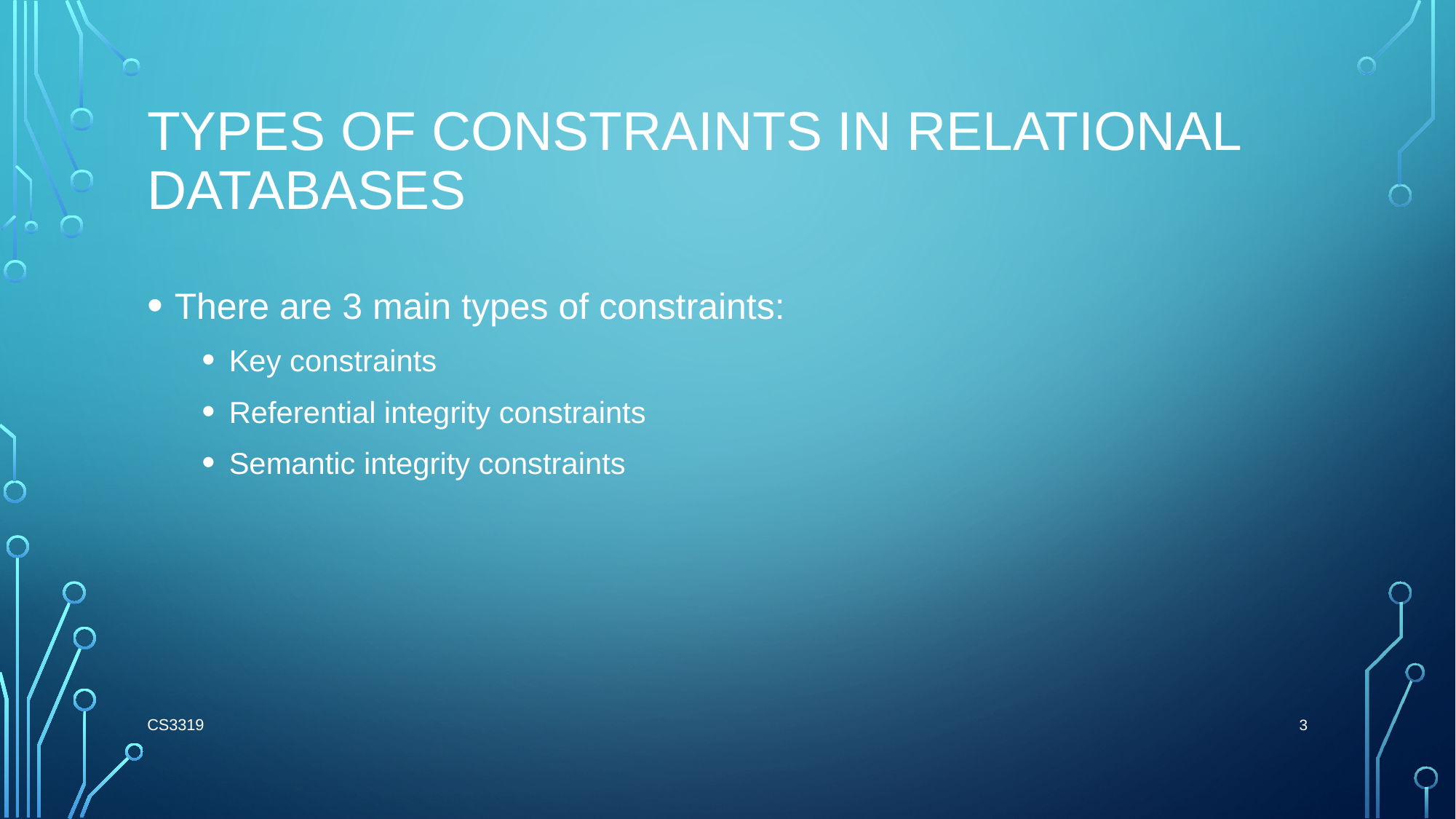

# Types of Constraints in relational Databases
There are 3 main types of constraints:
Key constraints
Referential integrity constraints
Semantic integrity constraints
3
CS3319